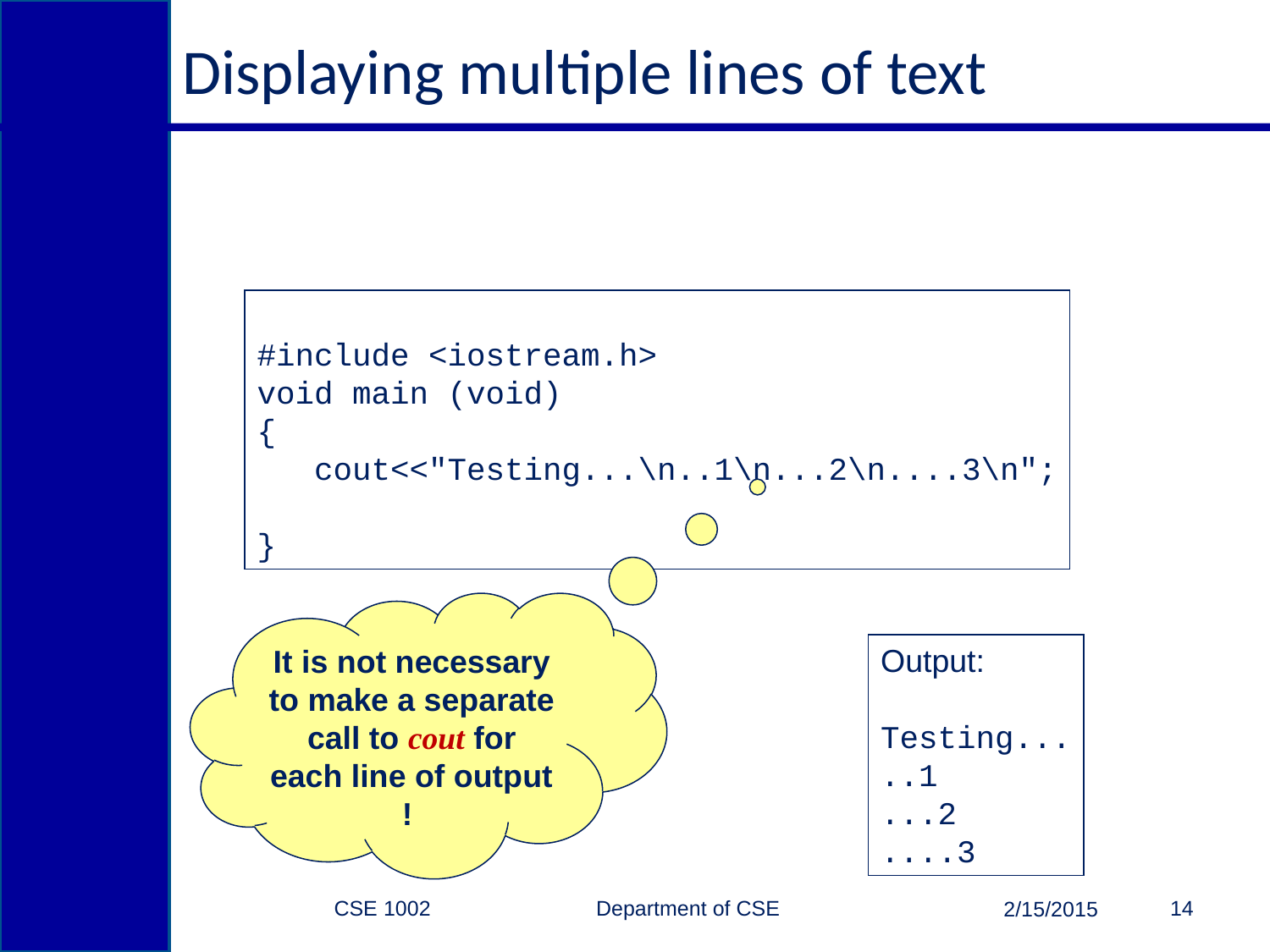

# Displaying multiple lines of text

#include <iostream.h>
void main (void)
{
   cout<<"Testing...\n..1\n...2\n....3\n";

}
It is not necessary to make a separate call to cout for each line of output !
Output:

Testing...
..1
...2
....3
CSE 1002                            Department of CSE
14
2/15/2015